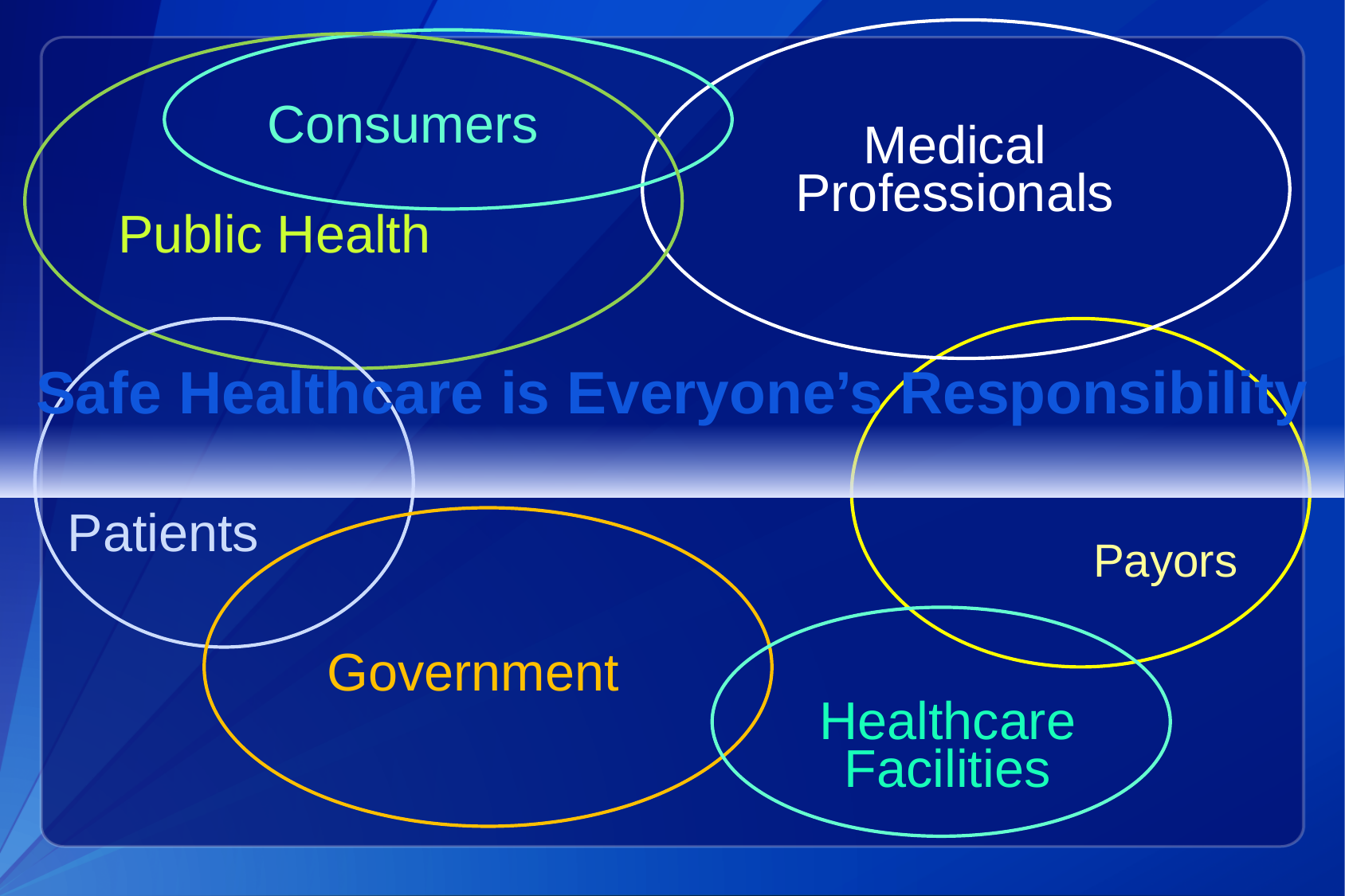

Medical
Professionals

Consumers

Public Health

Patients

Payors
Safe Healthcare is Everyone’s Responsibility

Government

Healthcare
Facilities